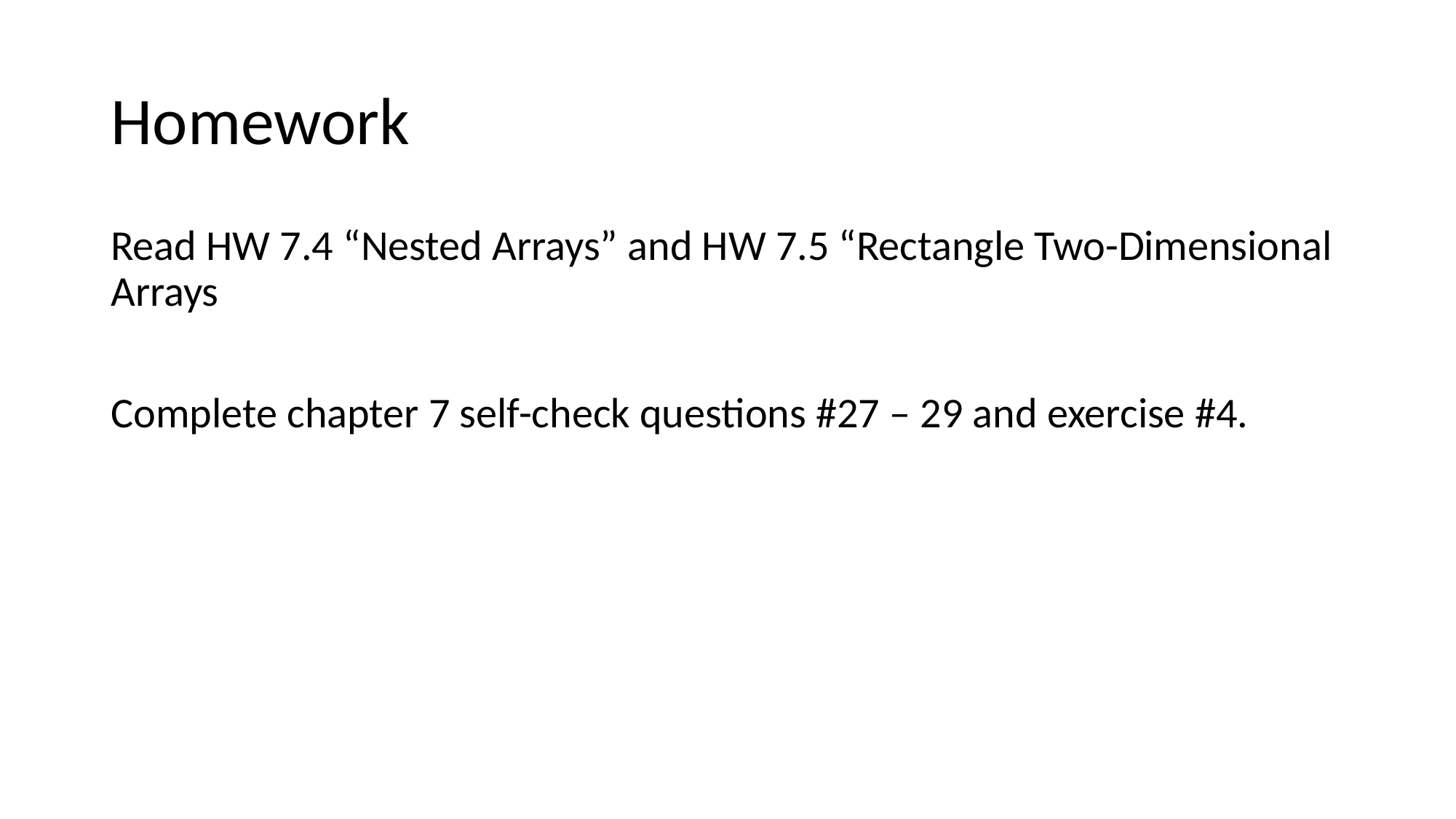

# Homework
Read HW 7.4 “Nested Arrays” and HW 7.5 “Rectangle Two-Dimensional Arrays

Complete chapter 7 self-check questions #27 – 29 and exercise #4.